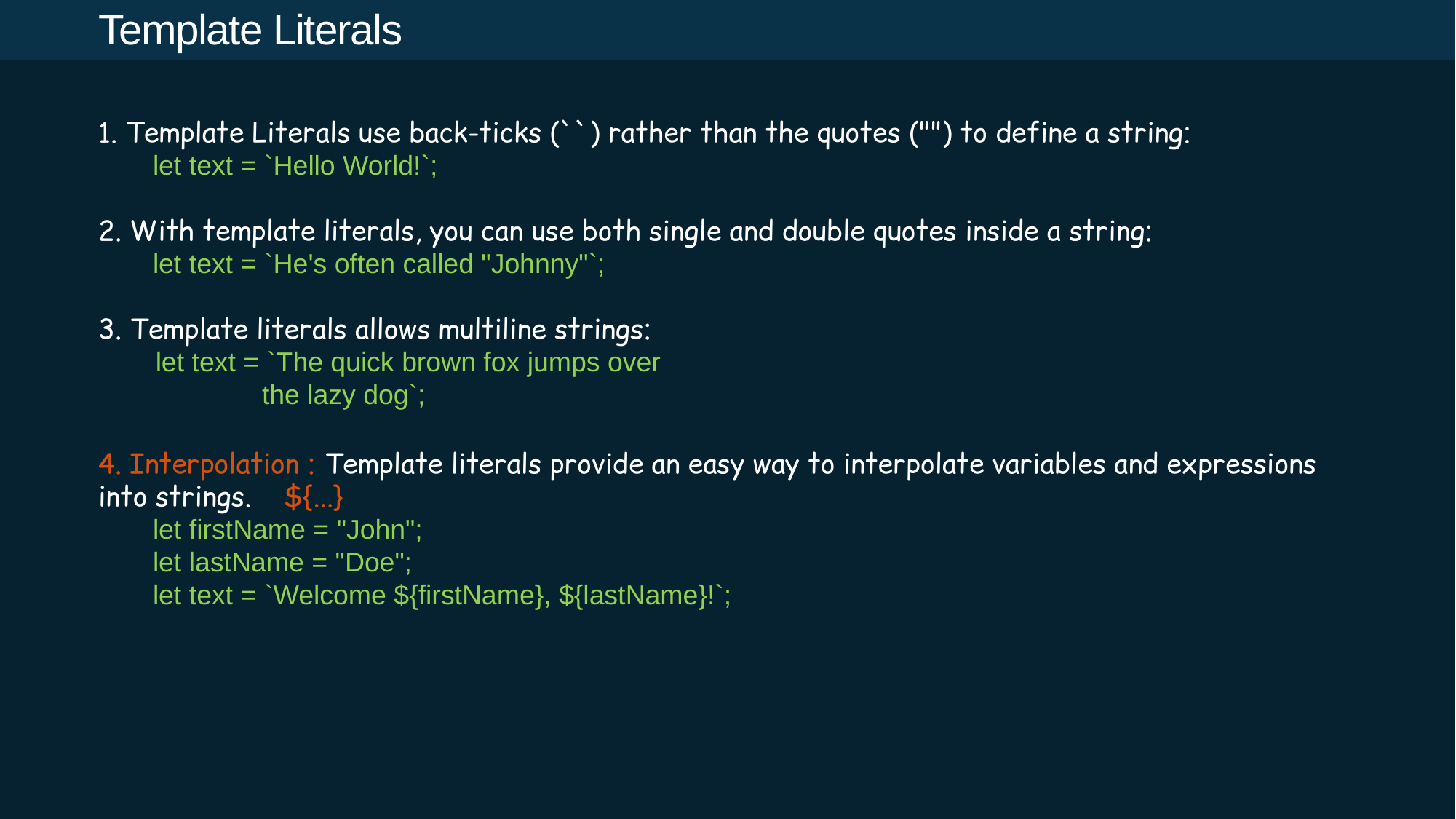

# Template Literals
1. Template Literals use back-ticks (``) rather than the quotes ("") to define a string:
let text = `Hello World!`;

2. With template literals, you can use both single and double quotes inside a string:
let text = `He's often called "Johnny"`;

3. Template literals allows multiline strings:
       let text = `The quick brown fox jumps over
the lazy dog`;

4. Interpolation : Template literals provide an easy way to interpolate variables and expressions into strings.    ${...}
let firstName = "John";
let lastName = "Doe";
let text = `Welcome ${firstName}, ${lastName}!`;